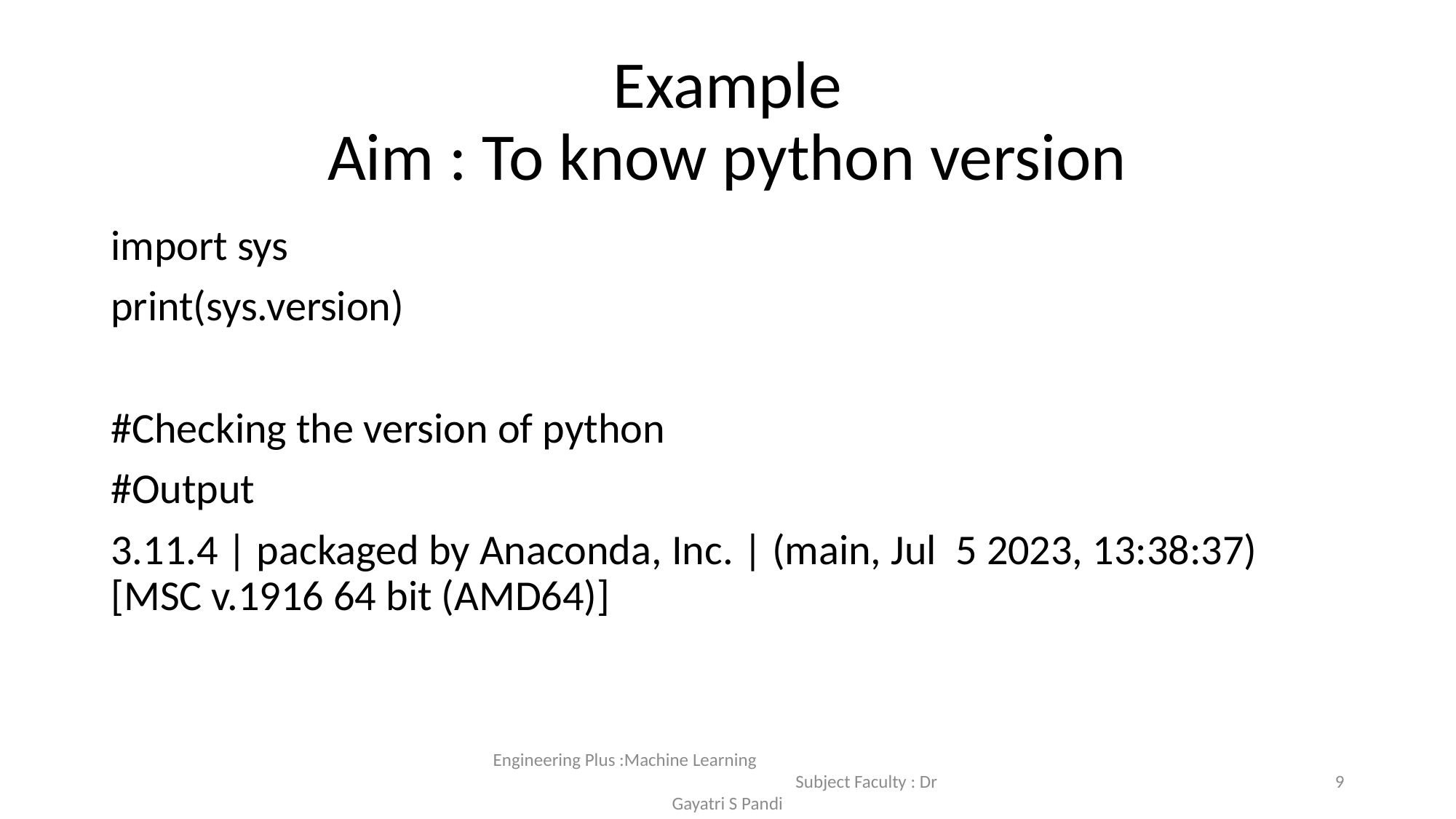

# Example Aim : To know python version
import sys
print(sys.version)

#Checking the version of python
#Output
3.11.4 | packaged by Anaconda, Inc. | (main, Jul  5 2023, 13:38:37) [MSC v.1916 64 bit (AMD64)]
Engineering Plus :Machine Learning                                                                                                                     Subject Faculty : Dr Gayatri S Pandi
9